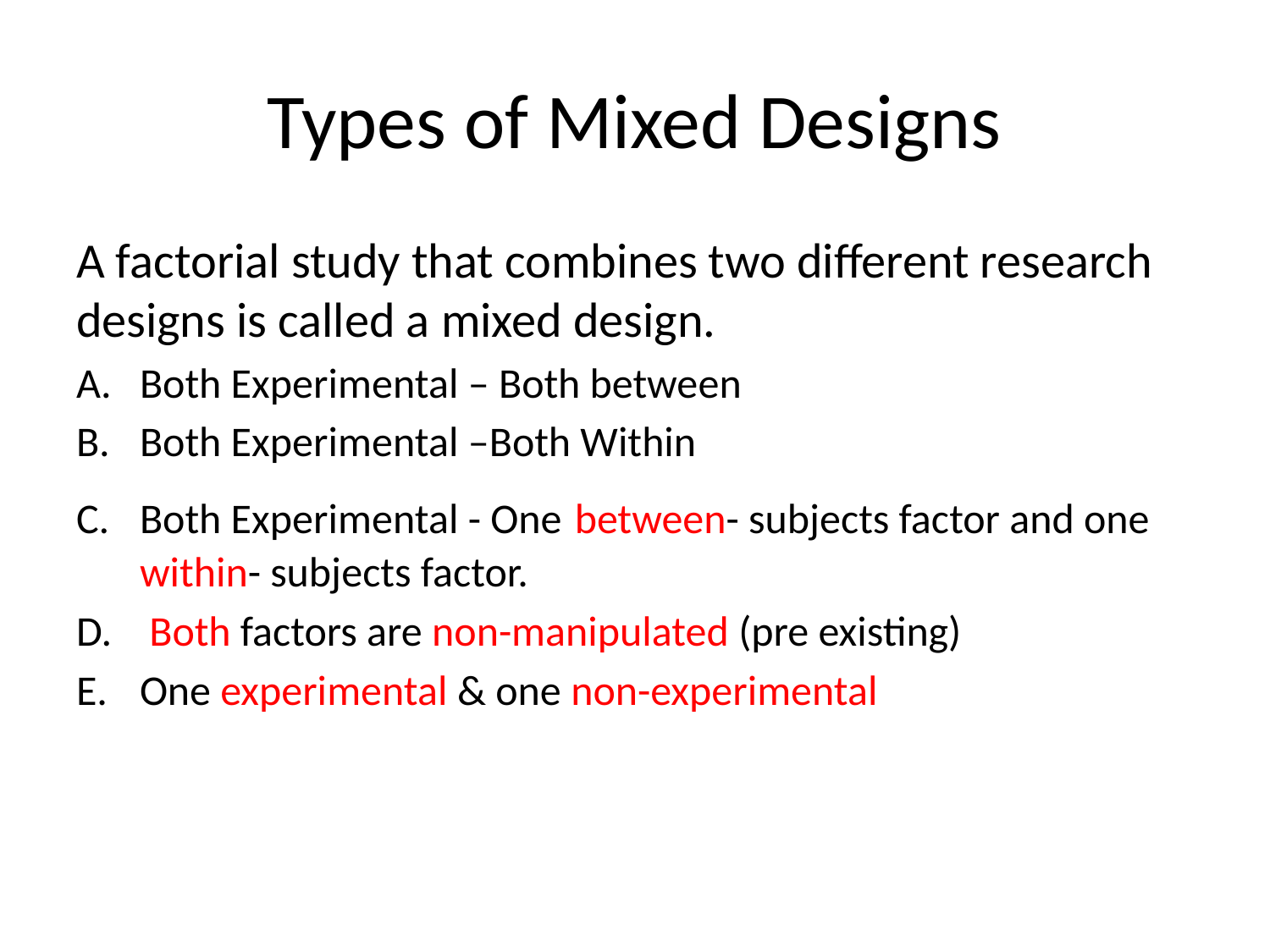

# Types of Mixed Designs
A factorial study that combines two different research designs is called a mixed design.
Both Experimental – Both between
Both Experimental –Both Within
Both Experimental - One between- subjects factor and one within- subjects factor.
 Both factors are non-manipulated (pre existing)
One experimental & one non-experimental